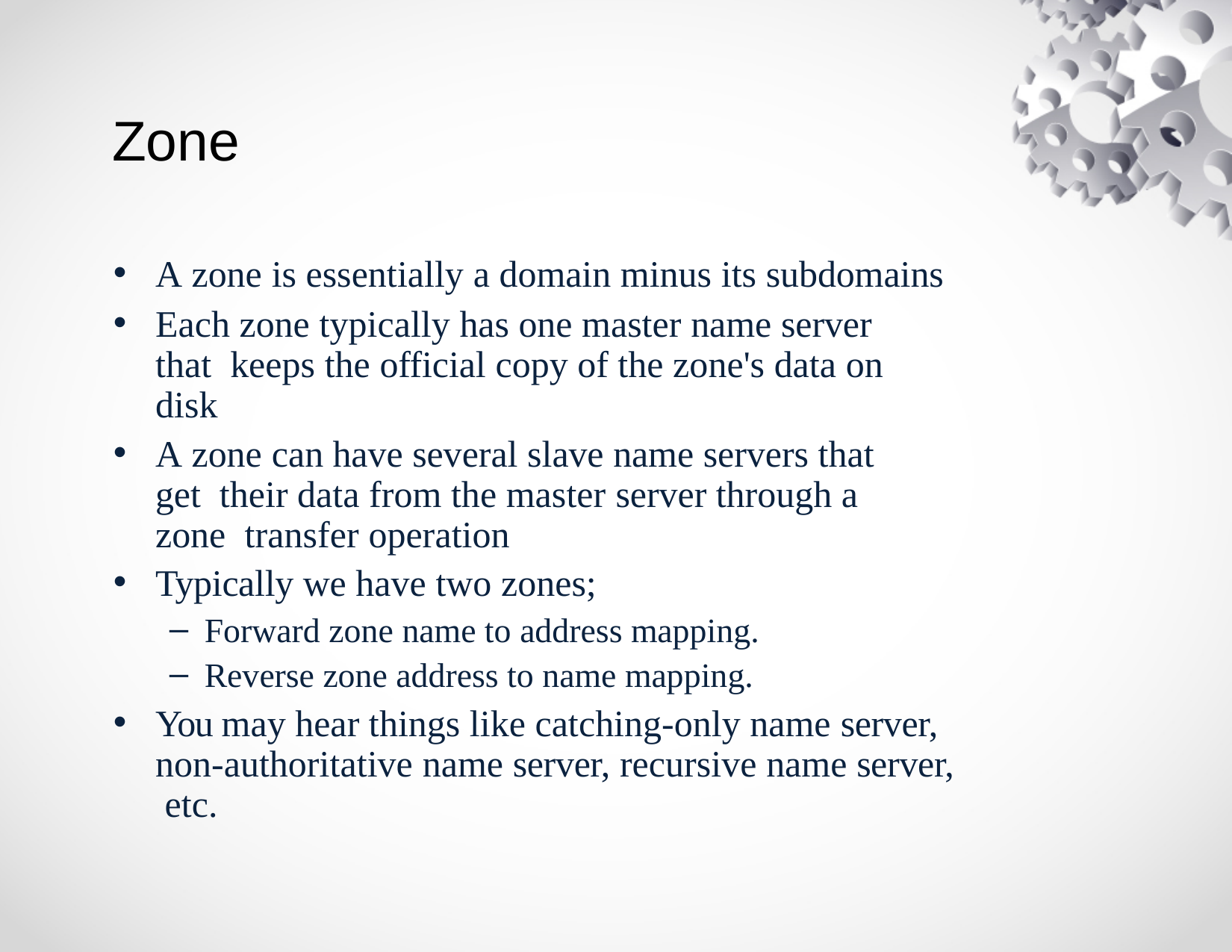

# Zone
A zone is essentially a domain minus its subdomains
Each zone typically has one master name server that  keeps the official copy of the zone's data on disk
A zone can have several slave name servers that get  their data from the master server through a zone  transfer operation
Typically we have two zones;
Forward zone name to address mapping.
Reverse zone address to name mapping.
You may hear things like catching-only name server,  non-authoritative name server, recursive name server,  etc.